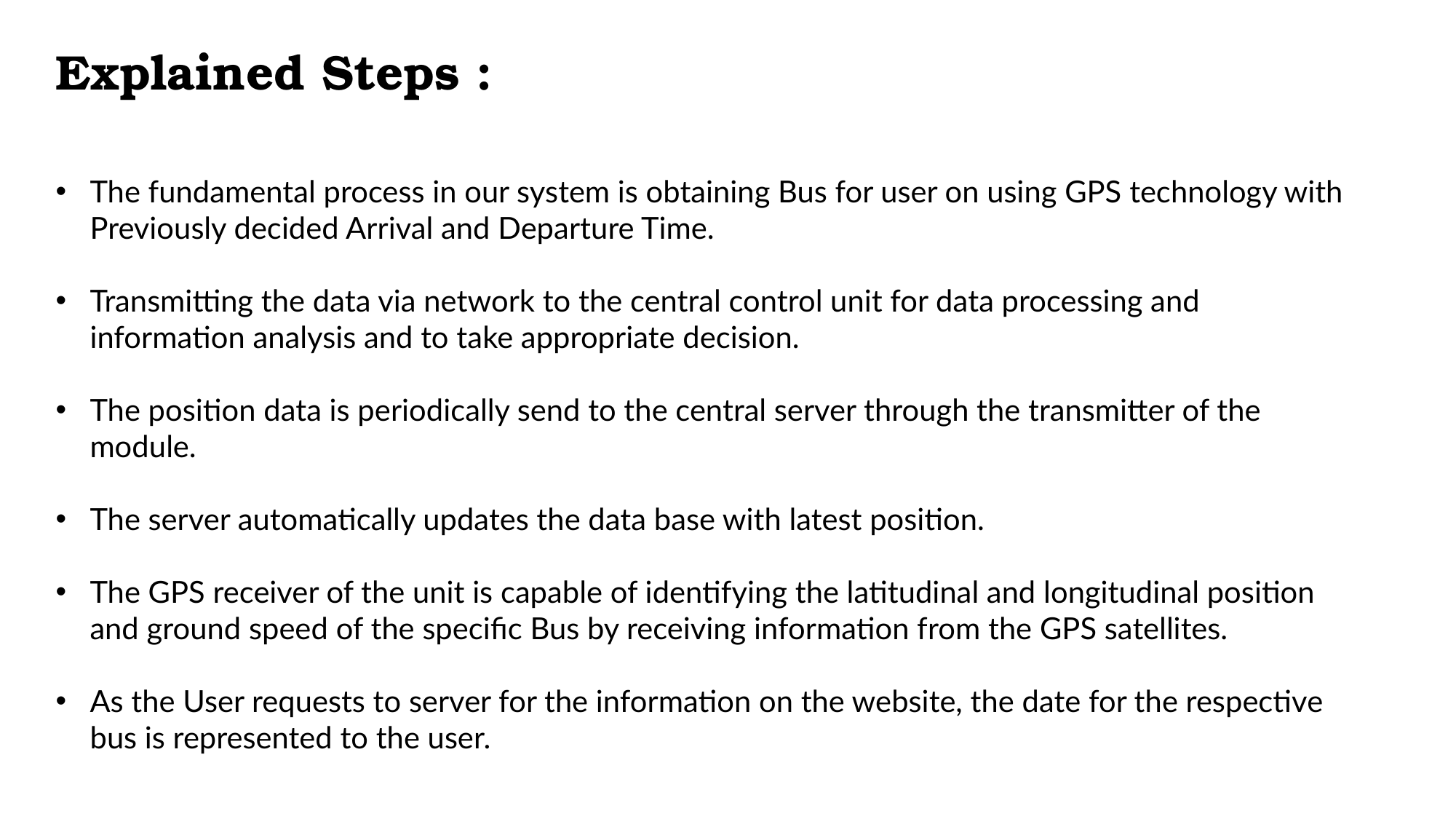

Explained Steps :

The fundamental process in our system is obtaining Bus for user on using GPS technology with Previously decided Arrival and Departure Time.

Transmitting the data via network to the central control unit for data processing and information analysis and to take appropriate decision.

The position data is periodically send to the central server through the transmitter of the module.

The server automatically updates the data base with latest position.

The GPS receiver of the unit is capable of identifying the latitudinal and longitudinal position and ground speed of the specific Bus by receiving information from the GPS satellites.

As the User requests to server for the information on the website, the date for the respective bus is represented to the user.